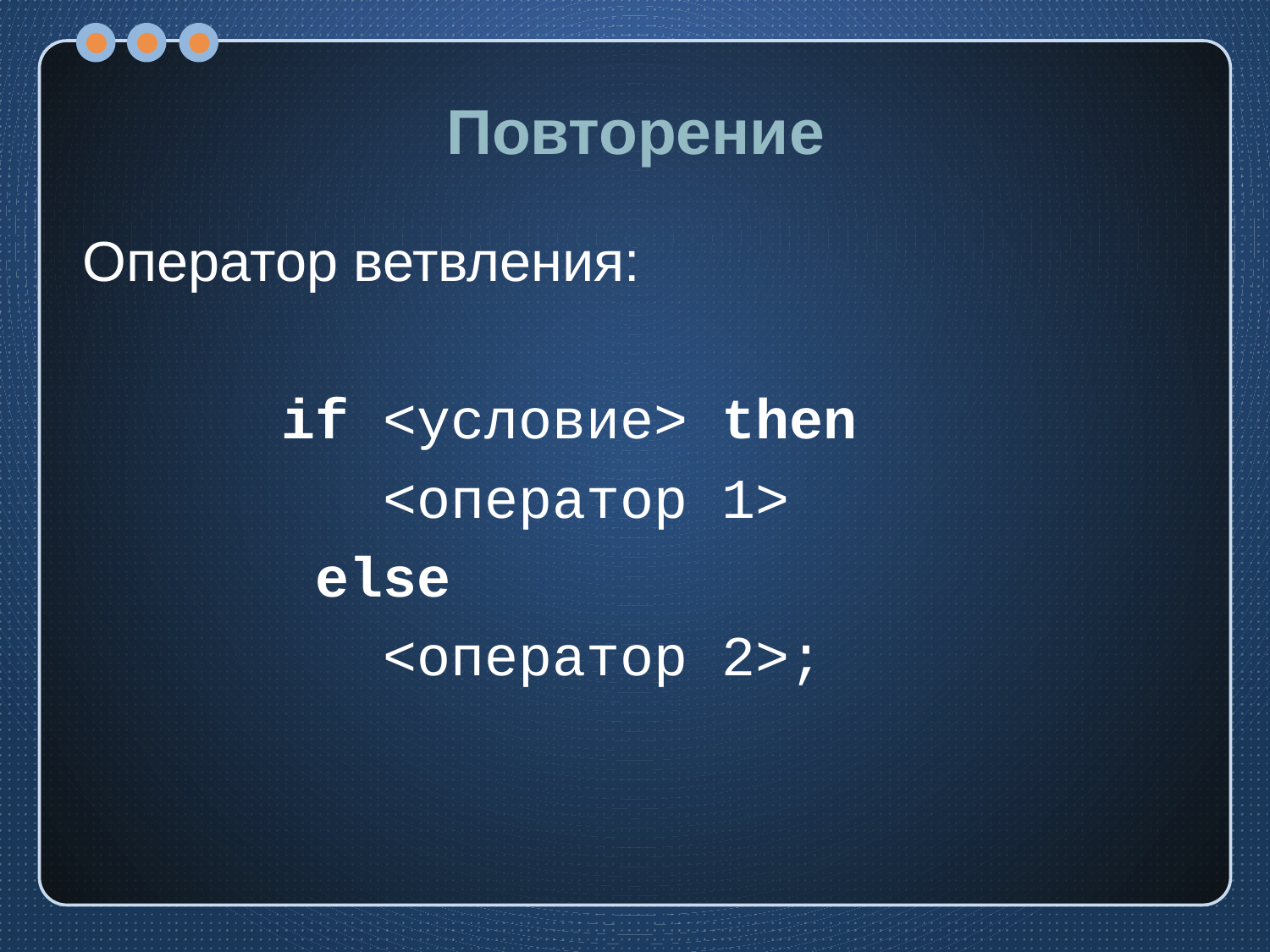

# Повторение
Оператор ветвления:

if <условие> then
   <оператор 1>
 else
   <оператор 2>;